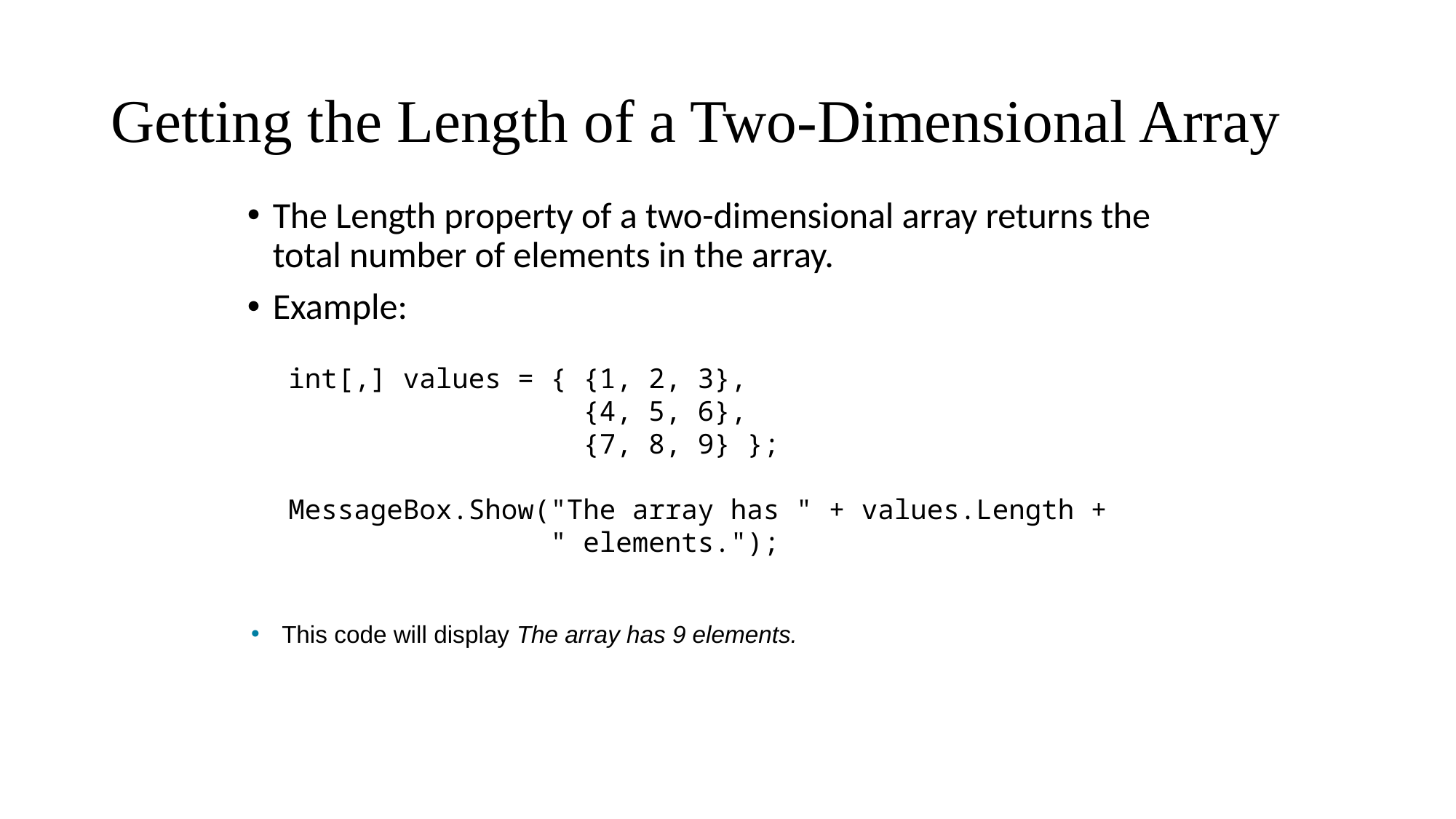

# Getting the Length of a Two-Dimensional Array
The Length property of a two-dimensional array returns the total number of elements in the array.
Example:

int[,] values = { {1, 2, 3},
                  {4, 5, 6},
                  {7, 8, 9} };

MessageBox.Show("The array has " + values.Length +
                " elements.");
This code will display The array has 9 elements.